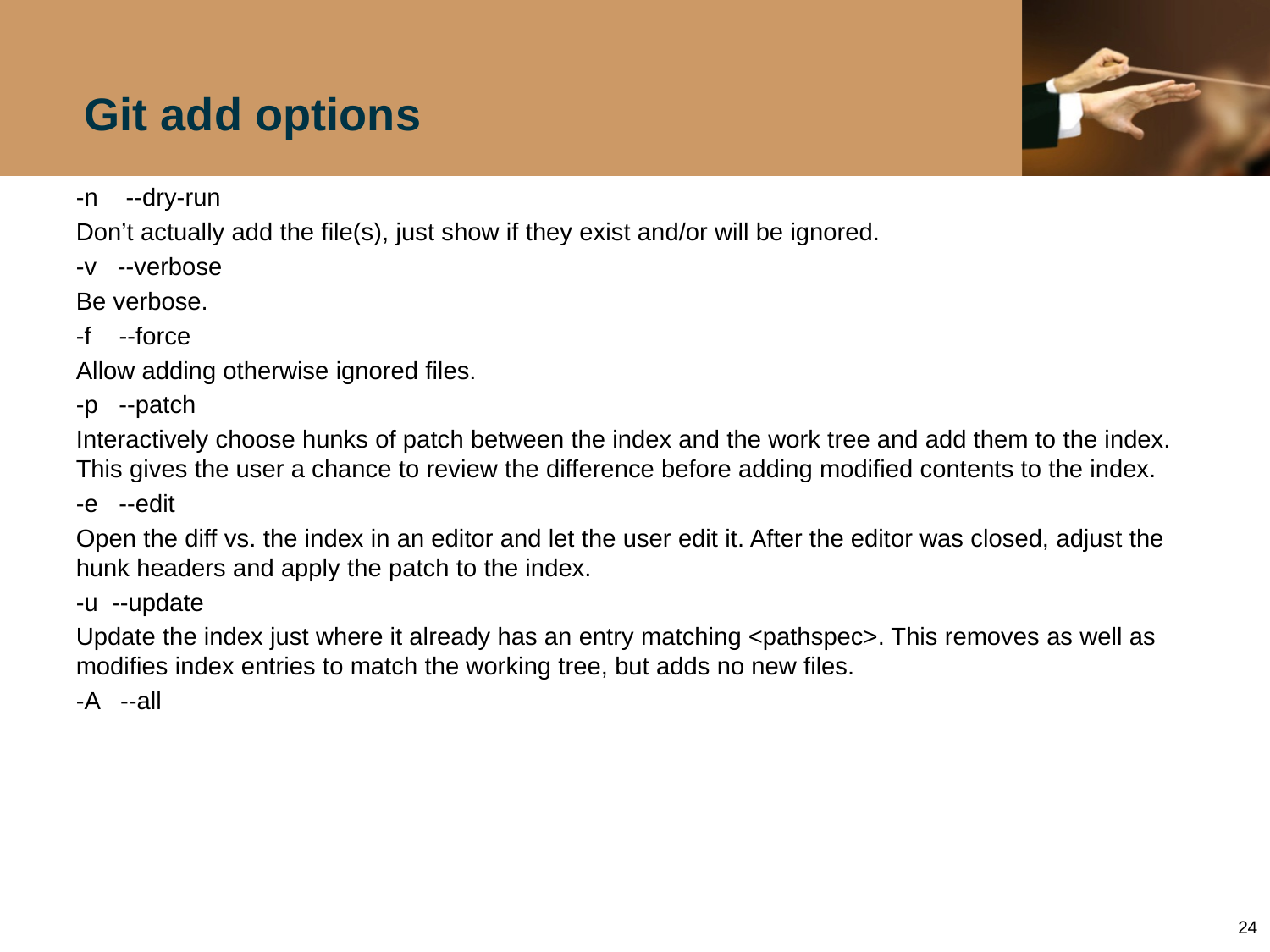

# Git add options
-n    --dry-run
Don’t actually add the file(s), just show if they exist and/or will be ignored.
-v   --verbose
Be verbose.
-f    --force
Allow adding otherwise ignored files.
-p   --patch
Interactively choose hunks of patch between the index and the work tree and add them to the index. This gives the user a chance to review the difference before adding modified contents to the index.
-e   --edit
Open the diff vs. the index in an editor and let the user edit it. After the editor was closed, adjust the hunk headers and apply the patch to the index.
-u  --update
Update the index just where it already has an entry matching <pathspec>. This removes as well as modifies index entries to match the working tree, but adds no new files.
-A   --all
24